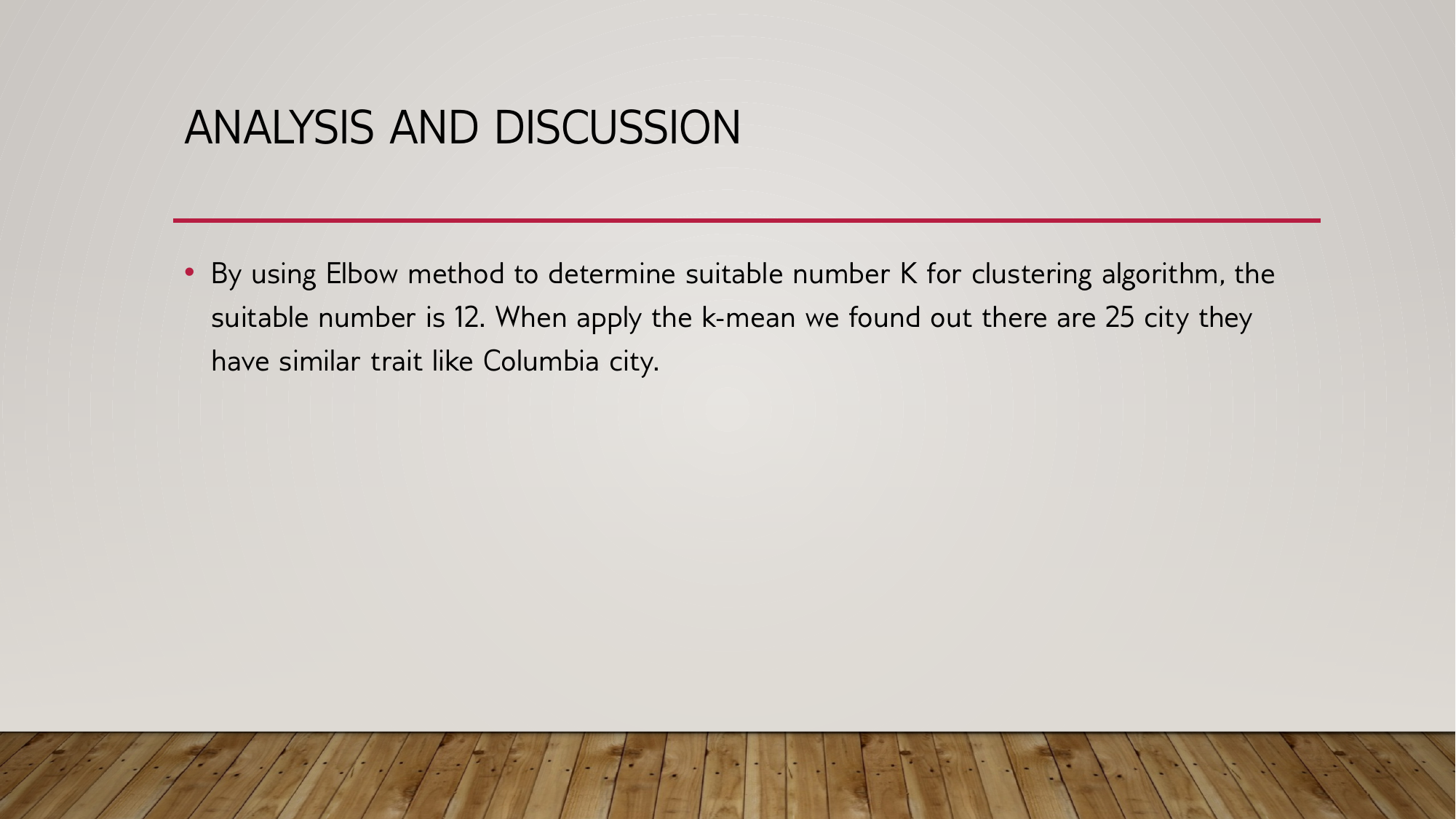

# Analysis and discussion
By using Elbow method to determine suitable number K for clustering algorithm, the suitable number is 12. When apply the k-mean we found out there are 25 city they have similar trait like Columbia city.